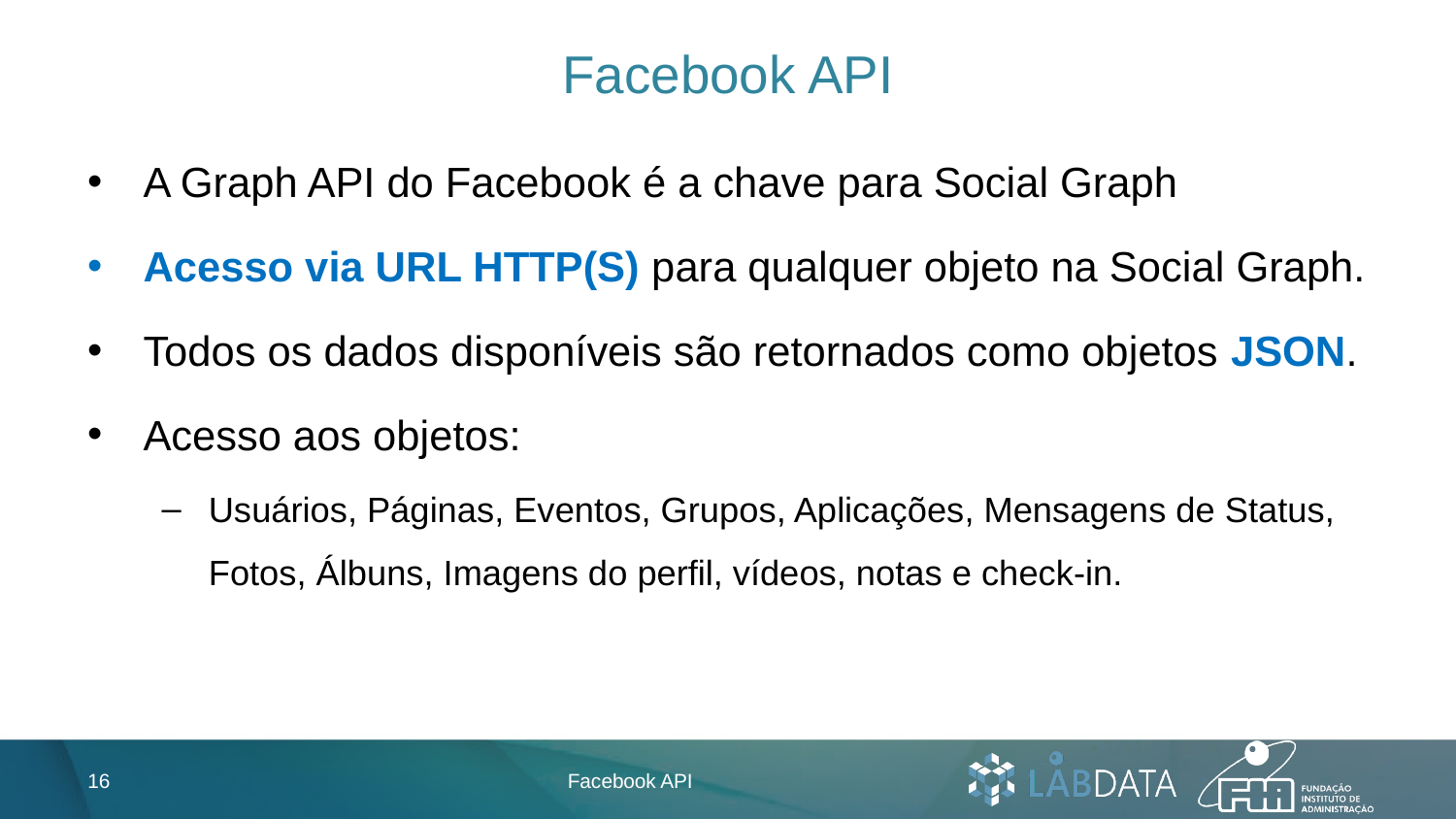

# Facebook API
A Graph API do Facebook é a chave para Social Graph
Acesso via URL HTTP(S) para qualquer objeto na Social Graph.
Todos os dados disponíveis são retornados como objetos JSON.
Acesso aos objetos:
Usuários, Páginas, Eventos, Grupos, Aplicações, Mensagens de Status, Fotos, Álbuns, Imagens do perfil, vídeos, notas e check-in.

16
Facebook API